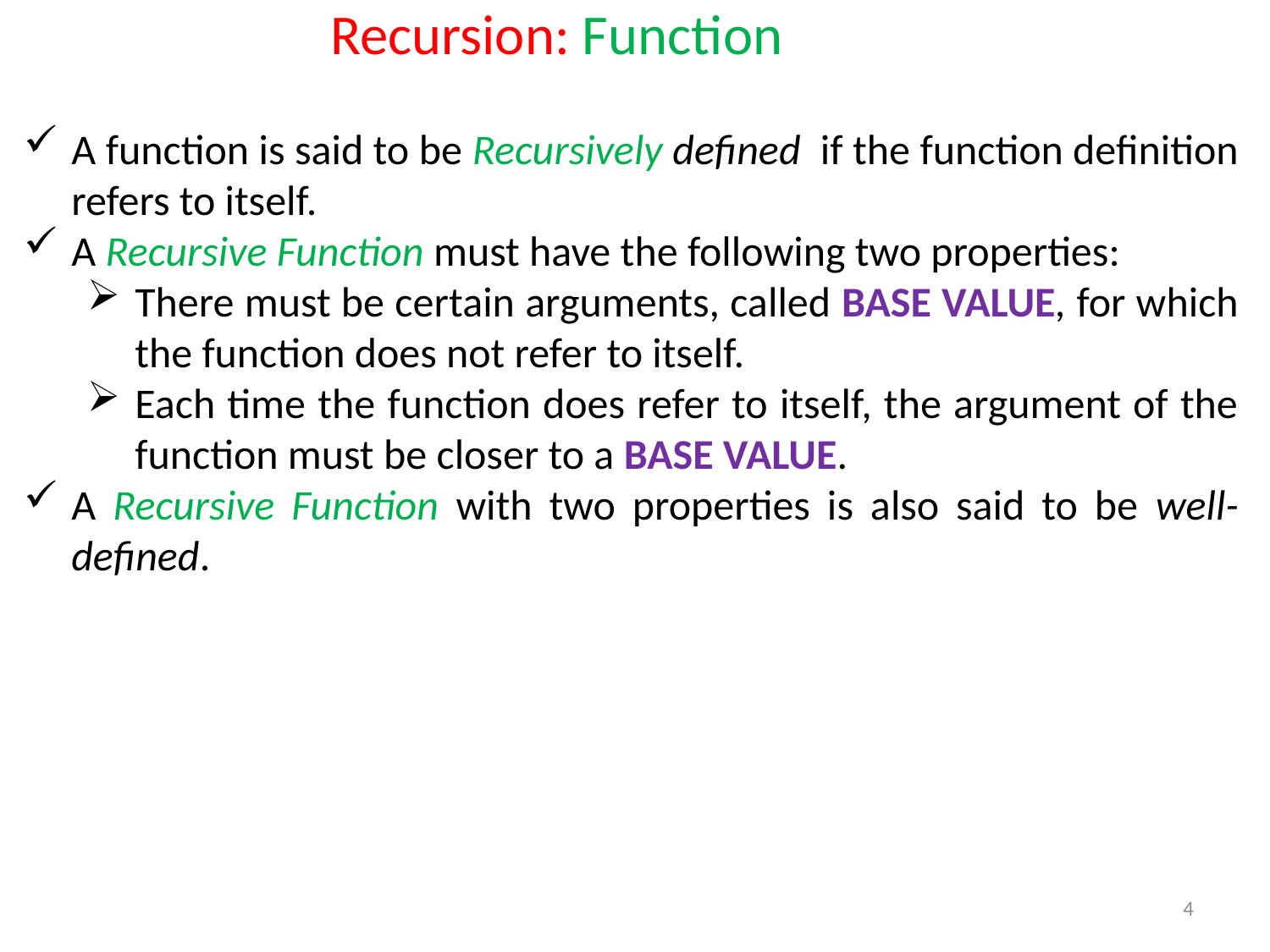

Recursion: Function
A function is said to be Recursively defined  if the function definition refers to itself.
A Recursive Function must have the following two properties:
There must be certain arguments, called BASE VALUE, for which the function does not refer to itself.
Each time the function does refer to itself, the argument of the function must be closer to a BASE VALUE.
A Recursive Function with two properties is also said to be well-defined.

4